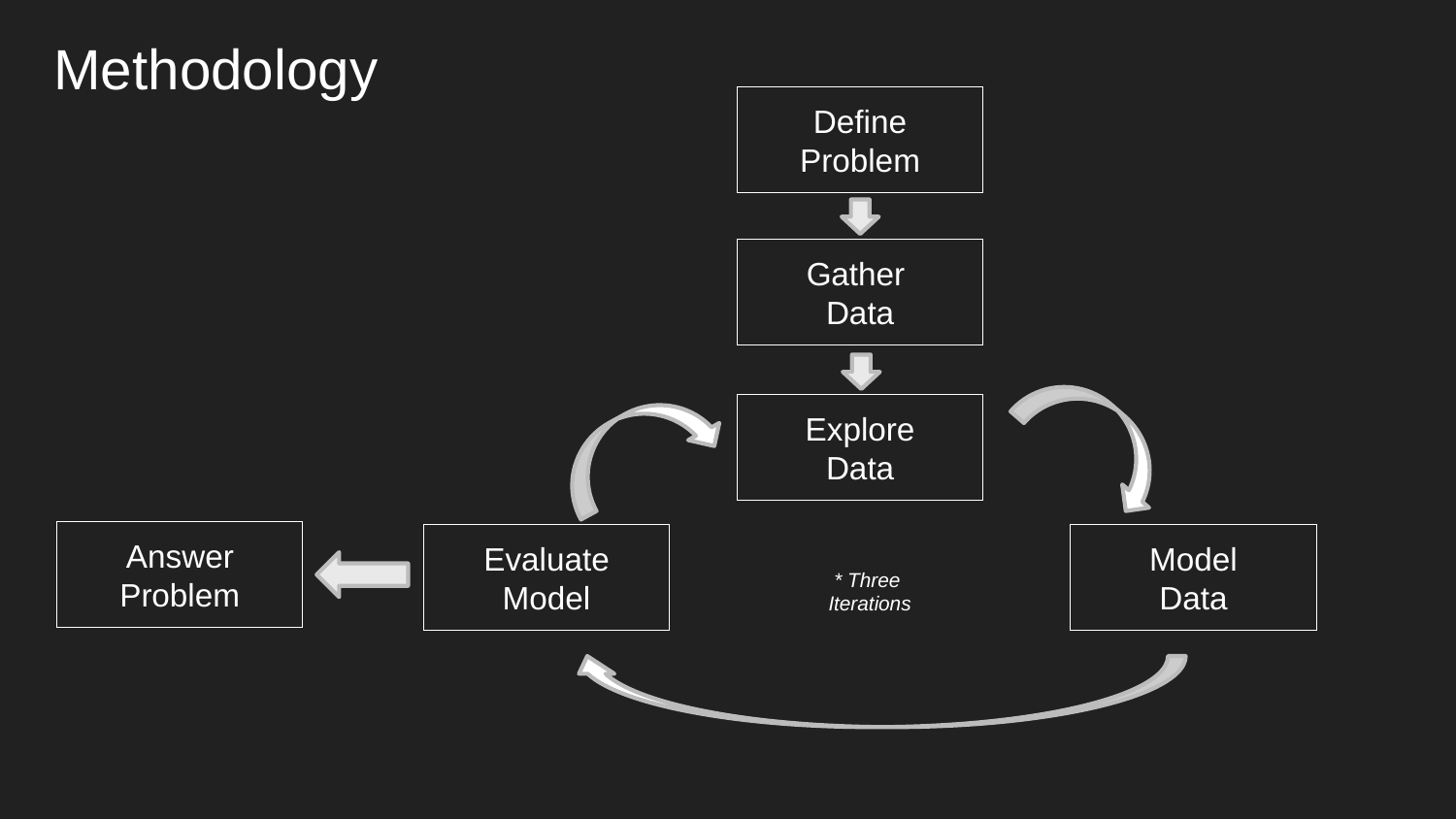

# Methodology
Define Problem

Gather
Data

Explore
Data
Answer Problem
Evaluate Model
Model
Data

* Three
Iterations